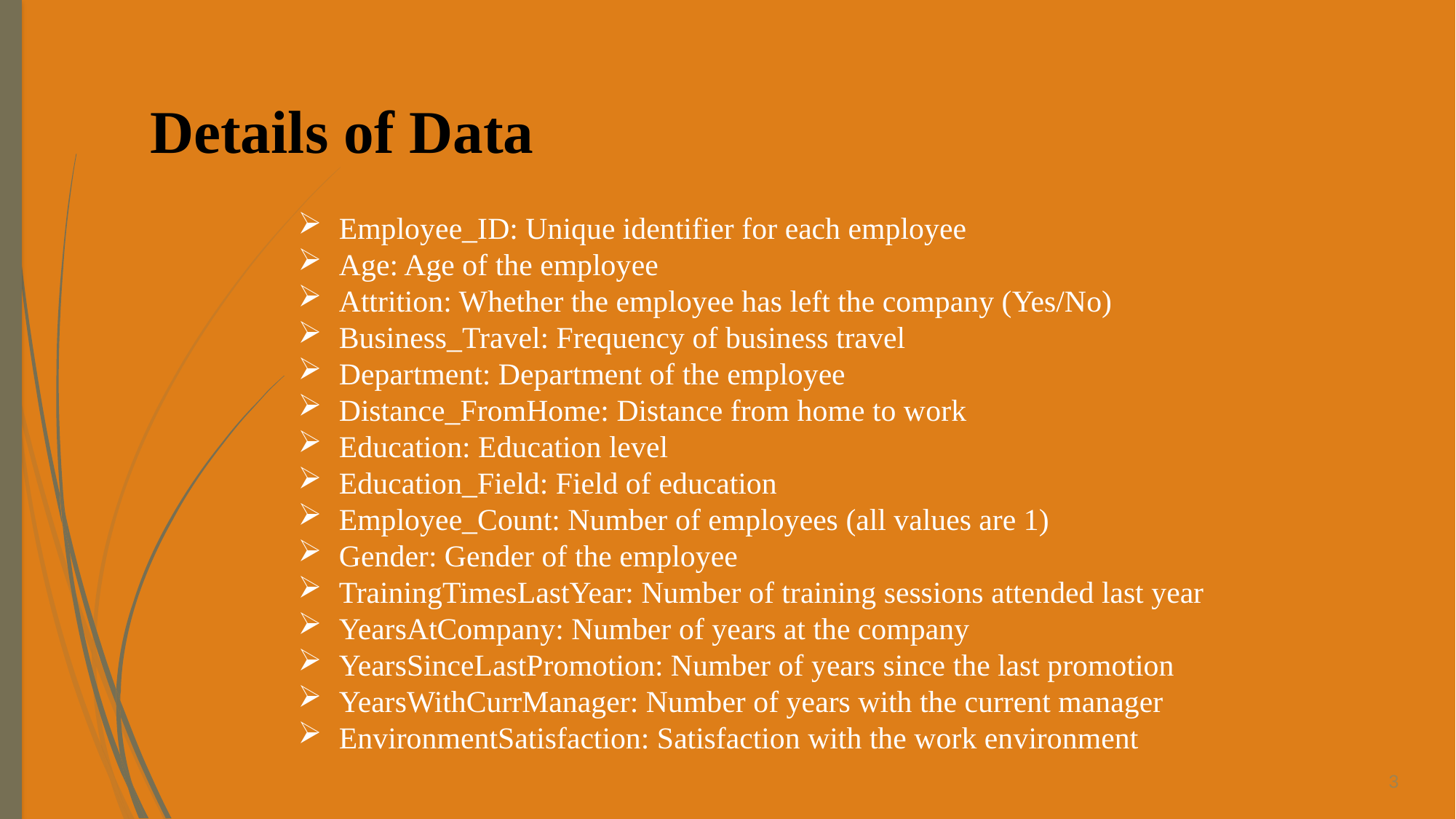

# Details of Data
Employee_ID: Unique identifier for each employee
Age: Age of the employee
Attrition: Whether the employee has left the company (Yes/No)
Business_Travel: Frequency of business travel
Department: Department of the employee
Distance_FromHome: Distance from home to work
Education: Education level
Education_Field: Field of education
Employee_Count: Number of employees (all values are 1)
Gender: Gender of the employee
TrainingTimesLastYear: Number of training sessions attended last year
YearsAtCompany: Number of years at the company
YearsSinceLastPromotion: Number of years since the last promotion
YearsWithCurrManager: Number of years with the current manager
EnvironmentSatisfaction: Satisfaction with the work environment
3